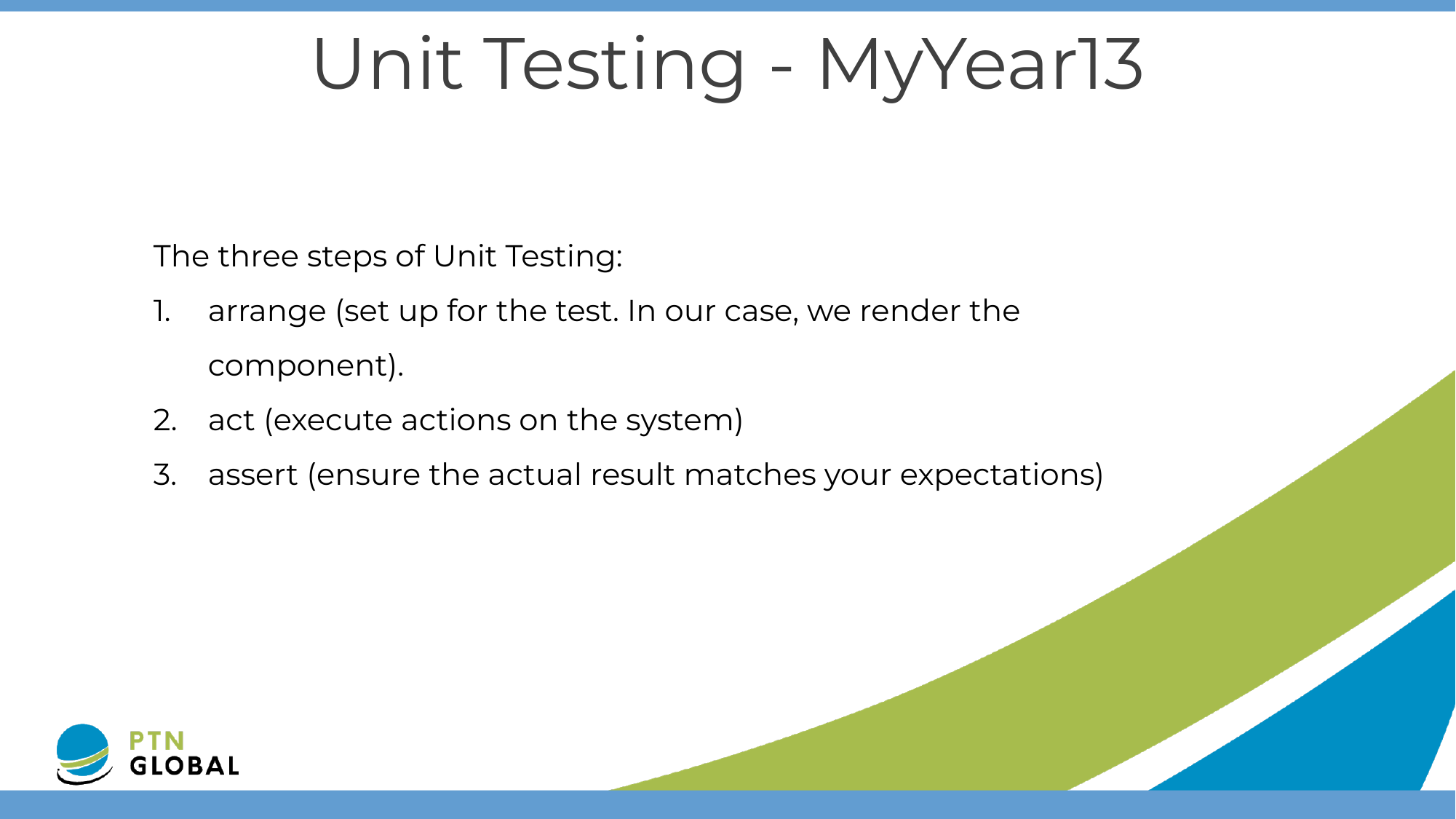

Unit Testing - MyYear13
The three steps of Unit Testing:
arrange (set up for the test. In our case, we render the component).
act (execute actions on the system)
assert (ensure the actual result matches your expectations)